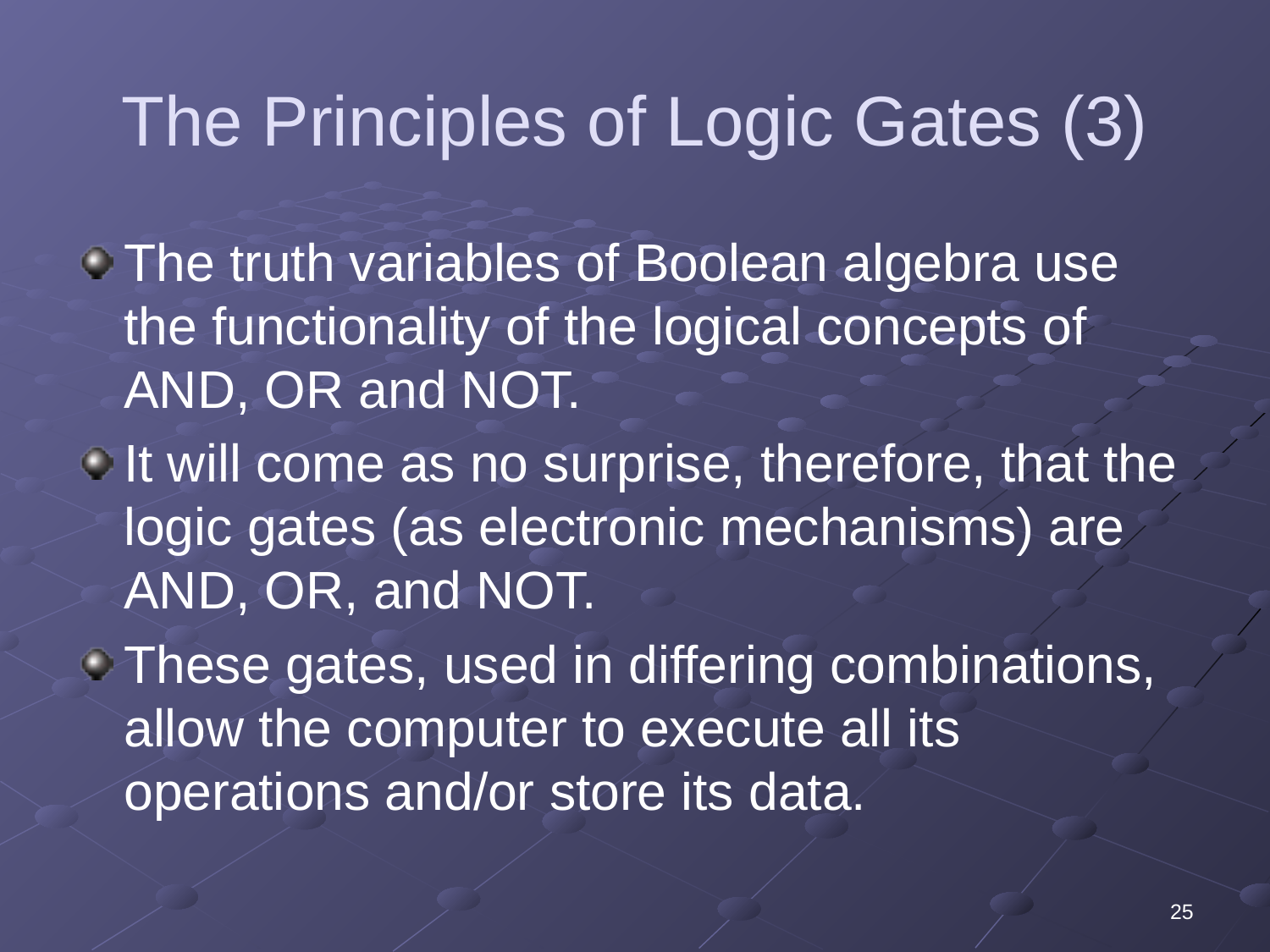

# The Principles of Logic Gates (3)
The truth variables of Boolean algebra use the functionality of the logical concepts of AND, OR and NOT.
It will come as no surprise, therefore, that the logic gates (as electronic mechanisms) are AND, OR, and NOT.
These gates, used in differing combinations, allow the computer to execute all its operations and/or store its data.
25